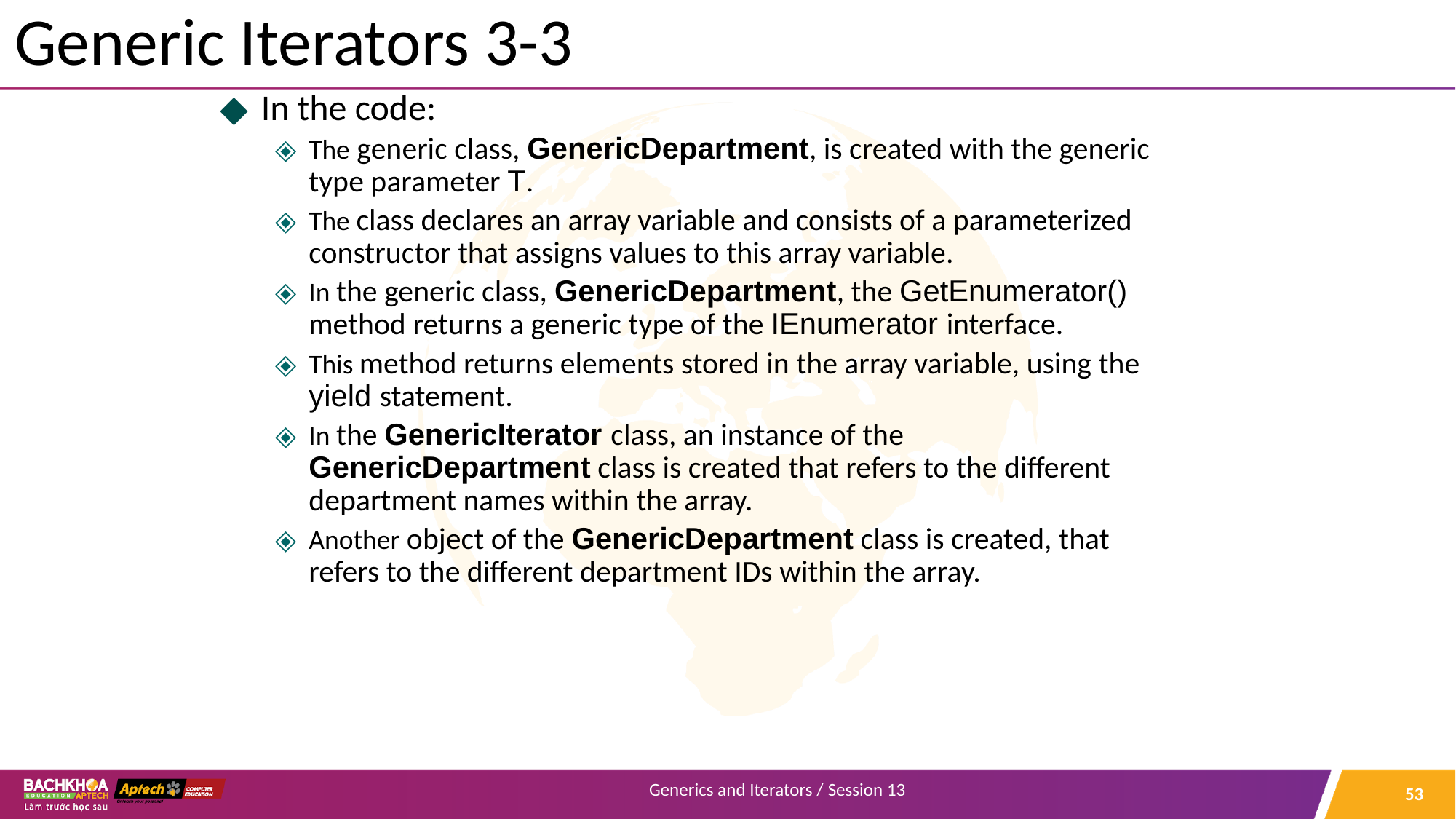

# Generic Iterators 3-3
In the code:
The generic class, GenericDepartment, is created with the generic type parameter T.
The class declares an array variable and consists of a parameterized constructor that assigns values to this array variable.
In the generic class, GenericDepartment, the GetEnumerator() method returns a generic type of the IEnumerator interface.
This method returns elements stored in the array variable, using the yield statement.
In the GenericIterator class, an instance of the GenericDepartment class is created that refers to the different department names within the array.
Another object of the GenericDepartment class is created, that refers to the different department IDs within the array.

53
Generics and Iterators / Session 13